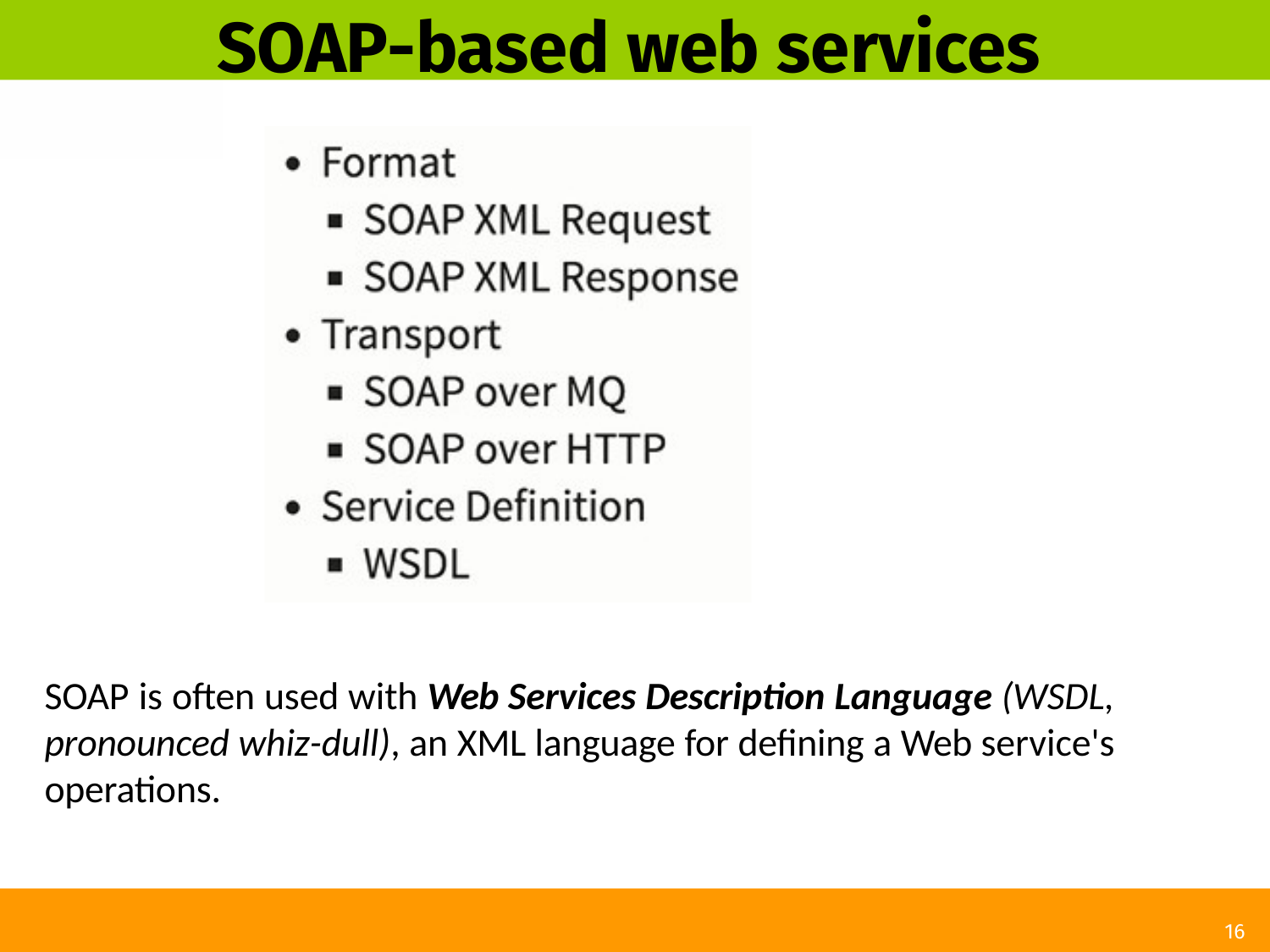

# SOAP-based web services

SOAP is often used with Web Services Description Language (WSDL,  pronounced whiz-dull), an XML language for defining a Web service's  operations.
16